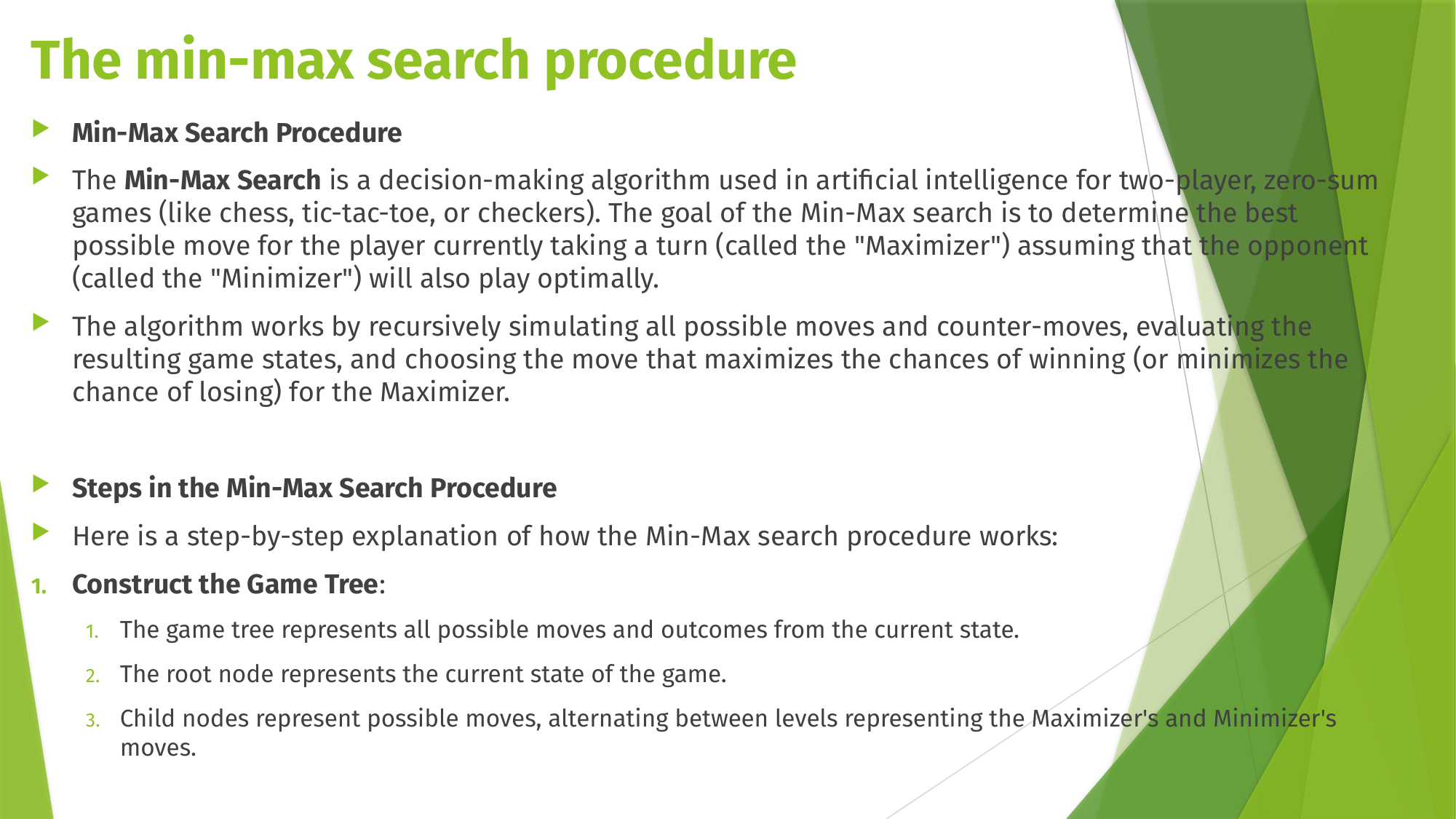

# The min-max search procedure
Min-Max Search Procedure
The Min-Max Search is a decision-making algorithm used in artificial intelligence for two-player, zero-sum games (like chess, tic-tac-toe, or checkers). The goal of the Min-Max search is to determine the best possible move for the player currently taking a turn (called the "Maximizer") assuming that the opponent (called the "Minimizer") will also play optimally.
The algorithm works by recursively simulating all possible moves and counter-moves, evaluating the resulting game states, and choosing the move that maximizes the chances of winning (or minimizes the chance of losing) for the Maximizer.

Steps in the Min-Max Search Procedure
Here is a step-by-step explanation of how the Min-Max search procedure works:
Construct the Game Tree:
The game tree represents all possible moves and outcomes from the current state.
The root node represents the current state of the game.
Child nodes represent possible moves, alternating between levels representing the Maximizer's and Minimizer's moves.